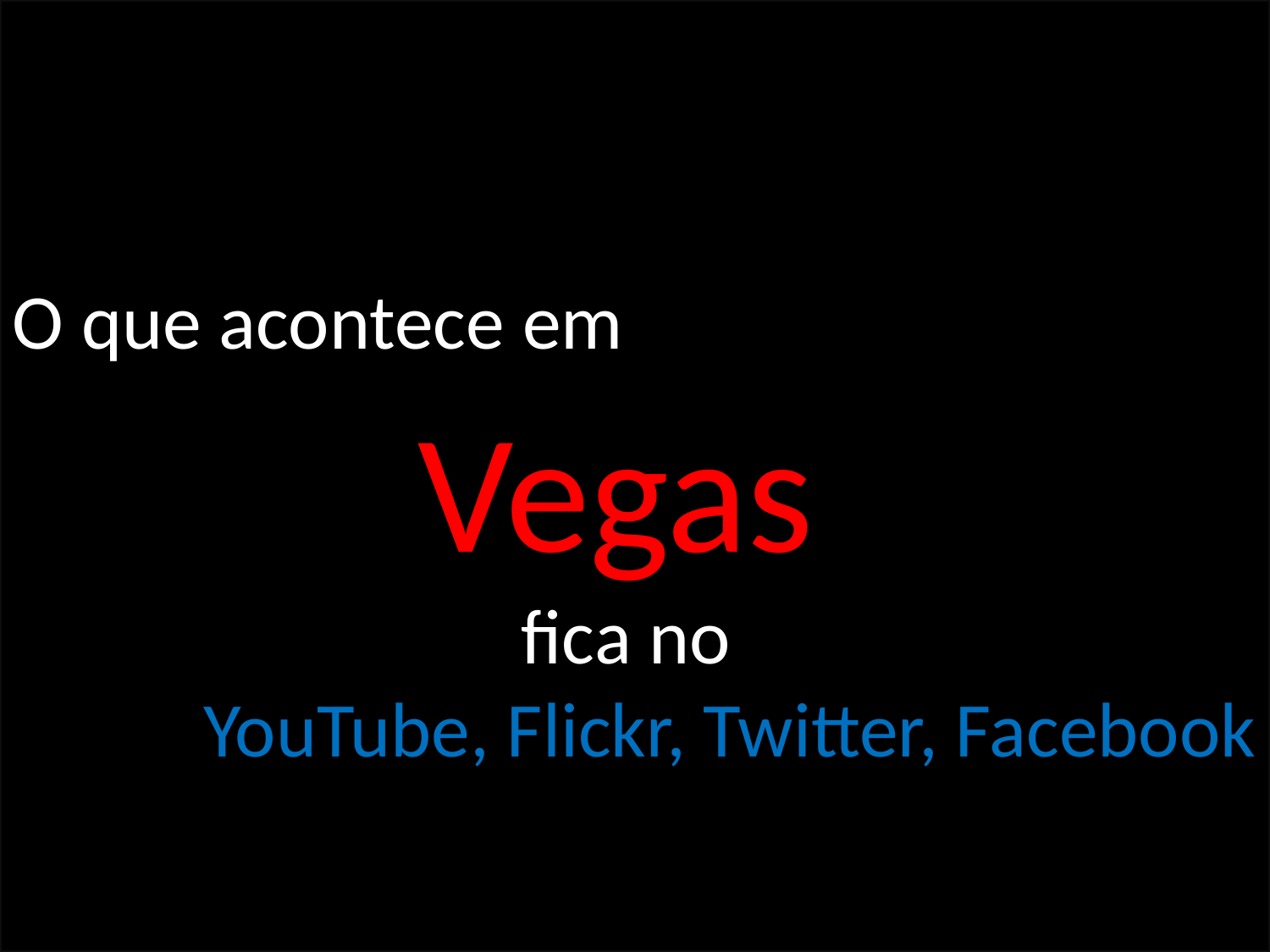

O que acontece em
Vegas
fica no
YouTube, Flickr, Twitter, Facebook
#